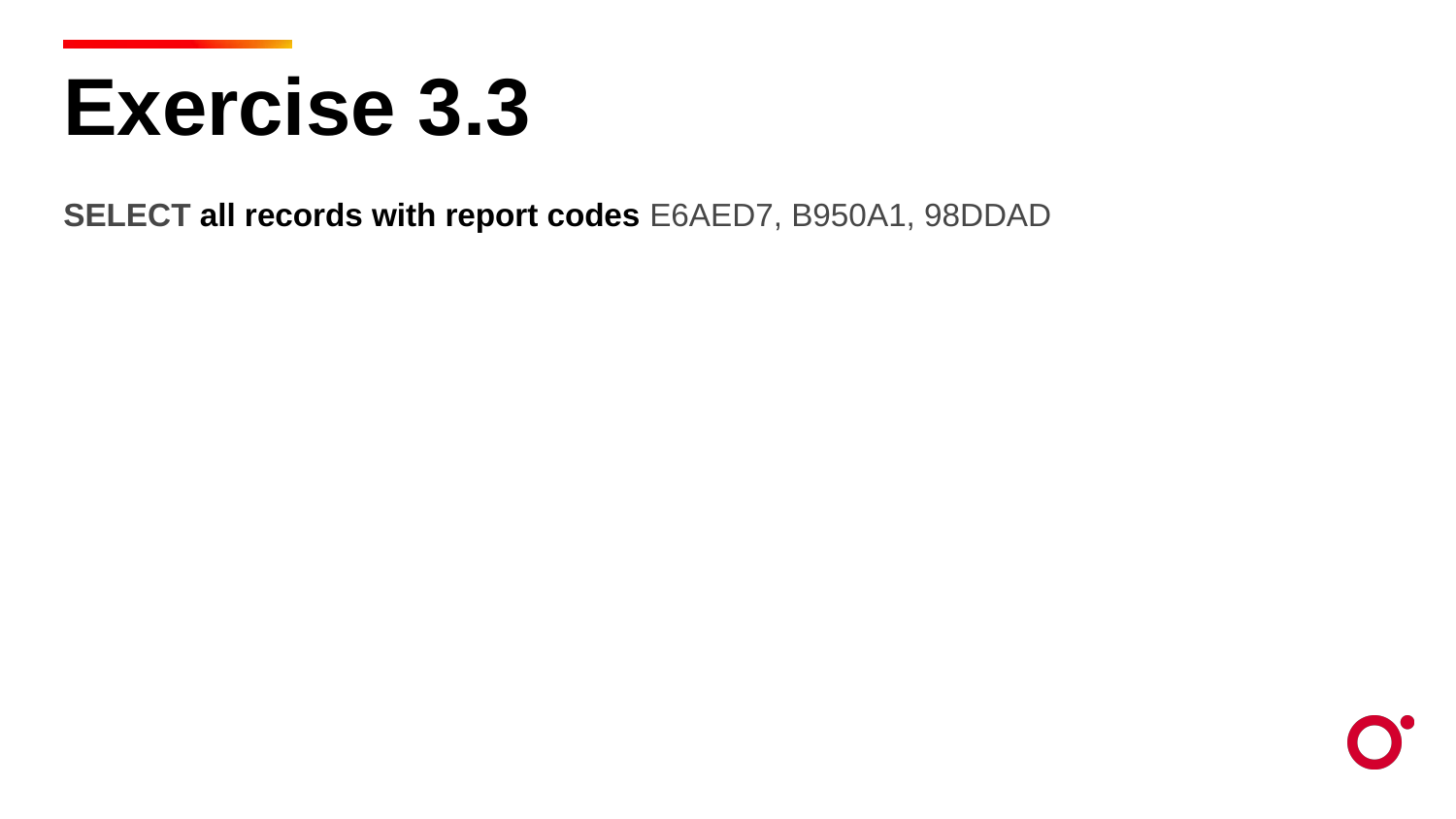

Exercise 3.3
SELECT all records with report codes E6AED7, B950A1, 98DDAD